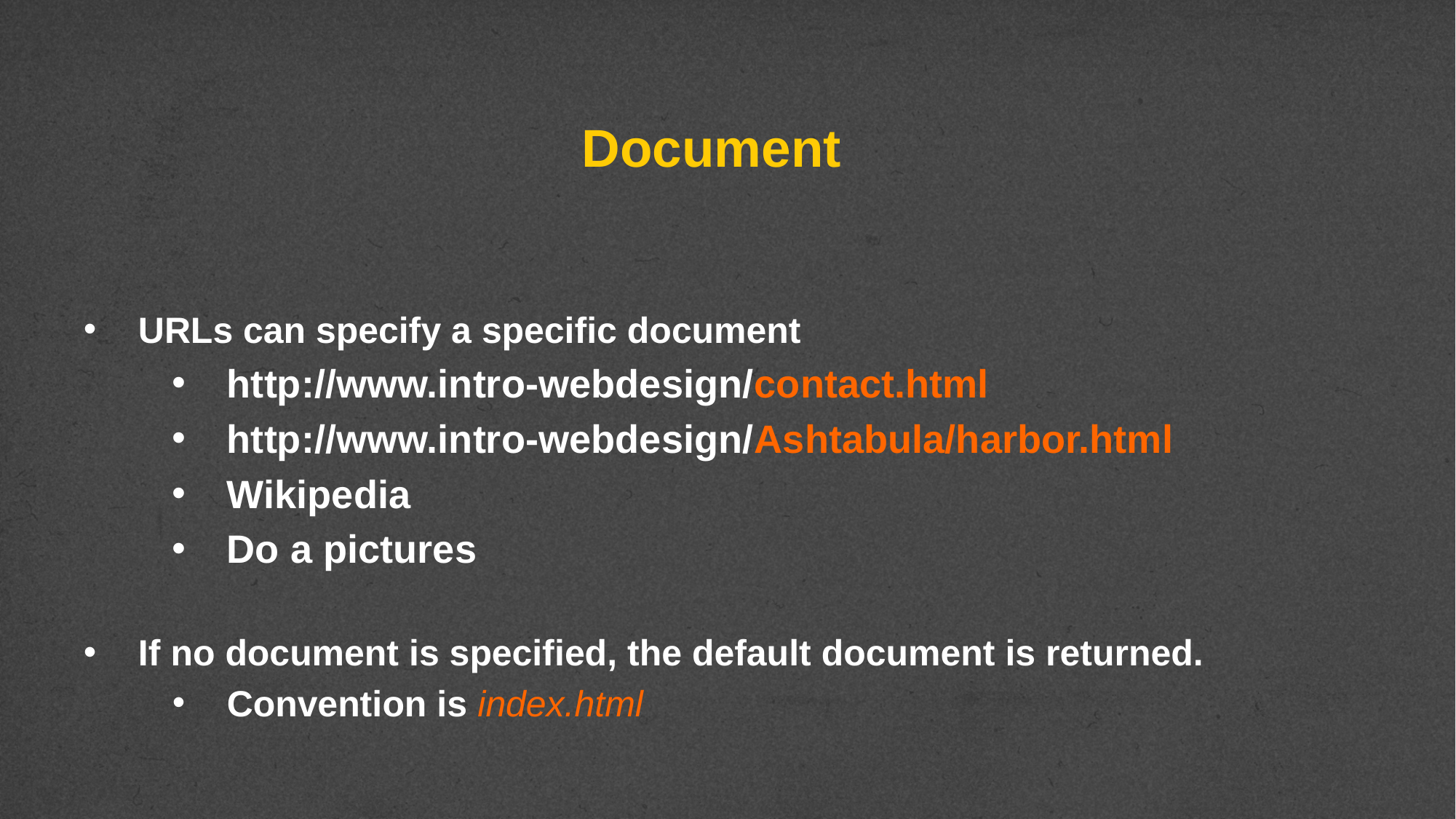

# Document
URLs can specify a specific document
http://www.intro-webdesign/contact.html
http://www.intro-webdesign/Ashtabula/harbor.html
Wikipedia
Do a pictures

If no document is specified, the default document is returned.
Convention is index.html